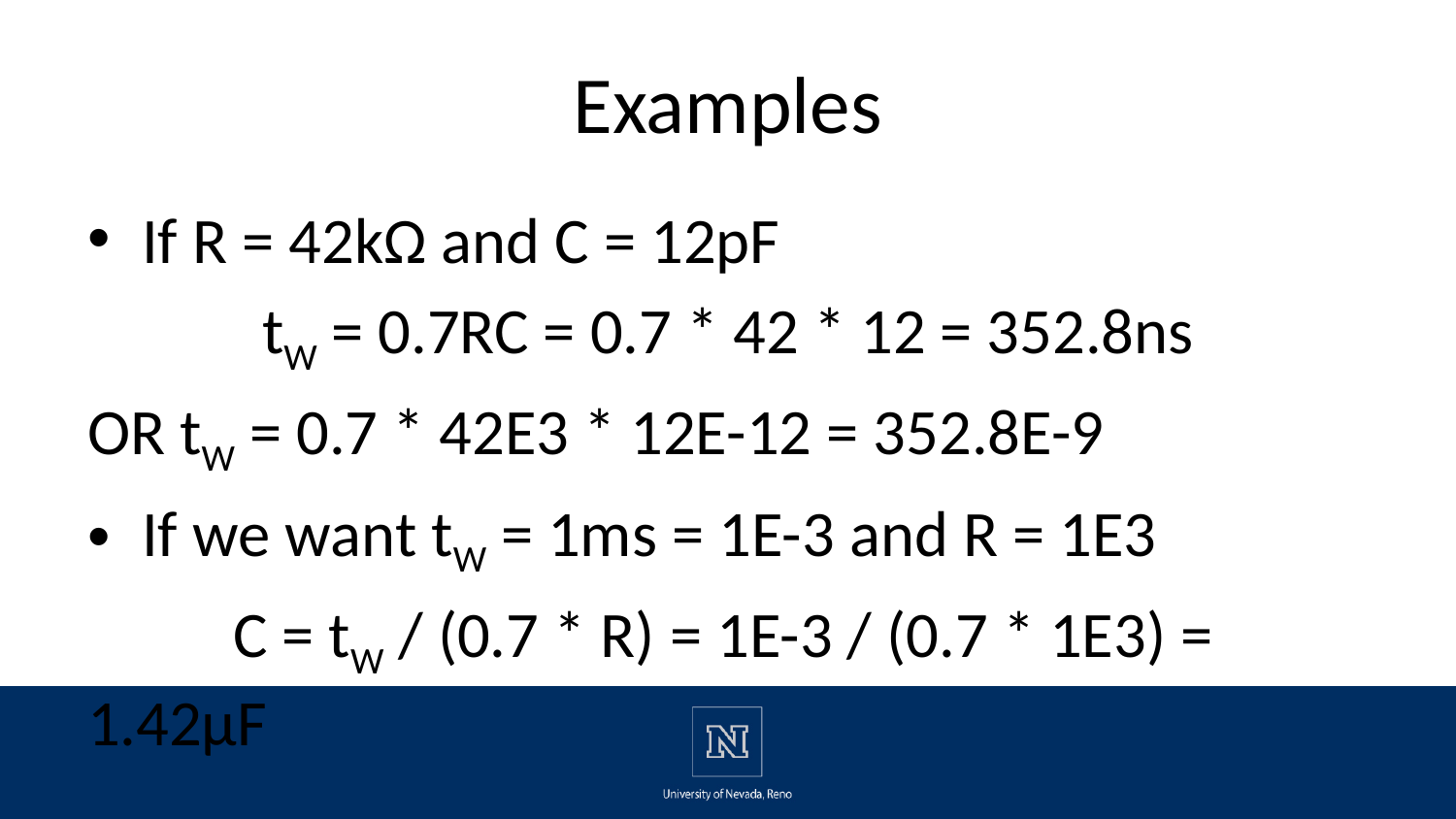

# Examples
If R = 42kΩ and C = 12pF
	  tW = 0.7RC = 0.7 * 42 * 12 = 352.8ns
OR tW = 0.7 * 42E3 * 12E-12 = 352.8E-9
If we want tW = 1ms = 1E-3 and R = 1E3
	C = tW / (0.7 * R) = 1E-3 / (0.7 * 1E3) = 1.42µF